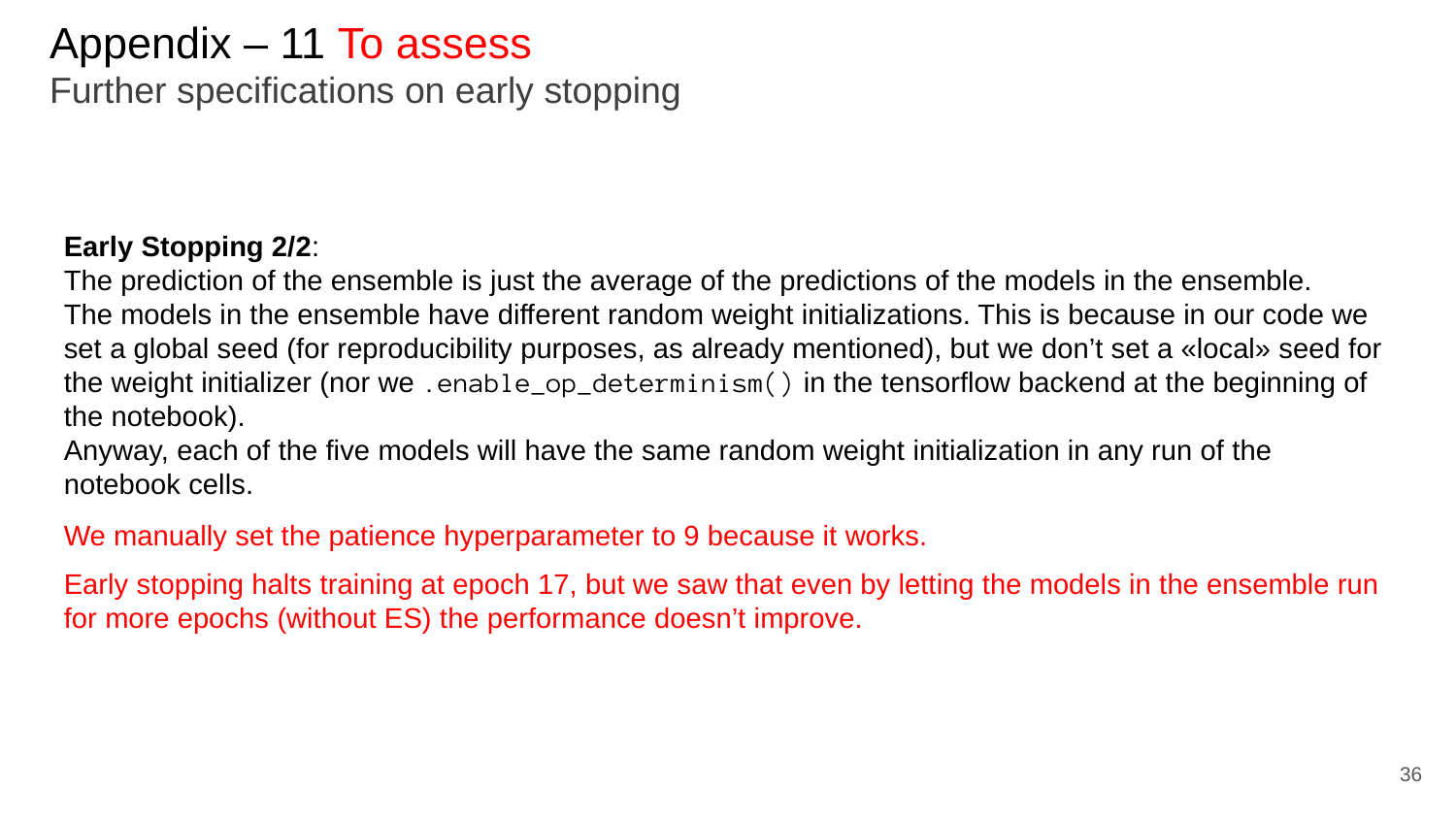

# Appendix – 11 To assess Further specifications on early stopping
Early Stopping 2/2:
The prediction of the ensemble is just the average of the predictions of the models in the ensemble.
The models in the ensemble have different random weight initializations. This is because in our code we set a global seed (for reproducibility purposes, as already mentioned), but we don’t set a «local» seed for the weight initializer (nor we .enable_op_determinism() in the tensorflow backend at the beginning of the notebook).
Anyway, each of the five models will have the same random weight initialization in any run of the notebook cells.
We manually set the patience hyperparameter to 9 because it works.
Early stopping halts training at epoch 17, but we saw that even by letting the models in the ensemble run for more epochs (without ES) the performance doesn’t improve.
36